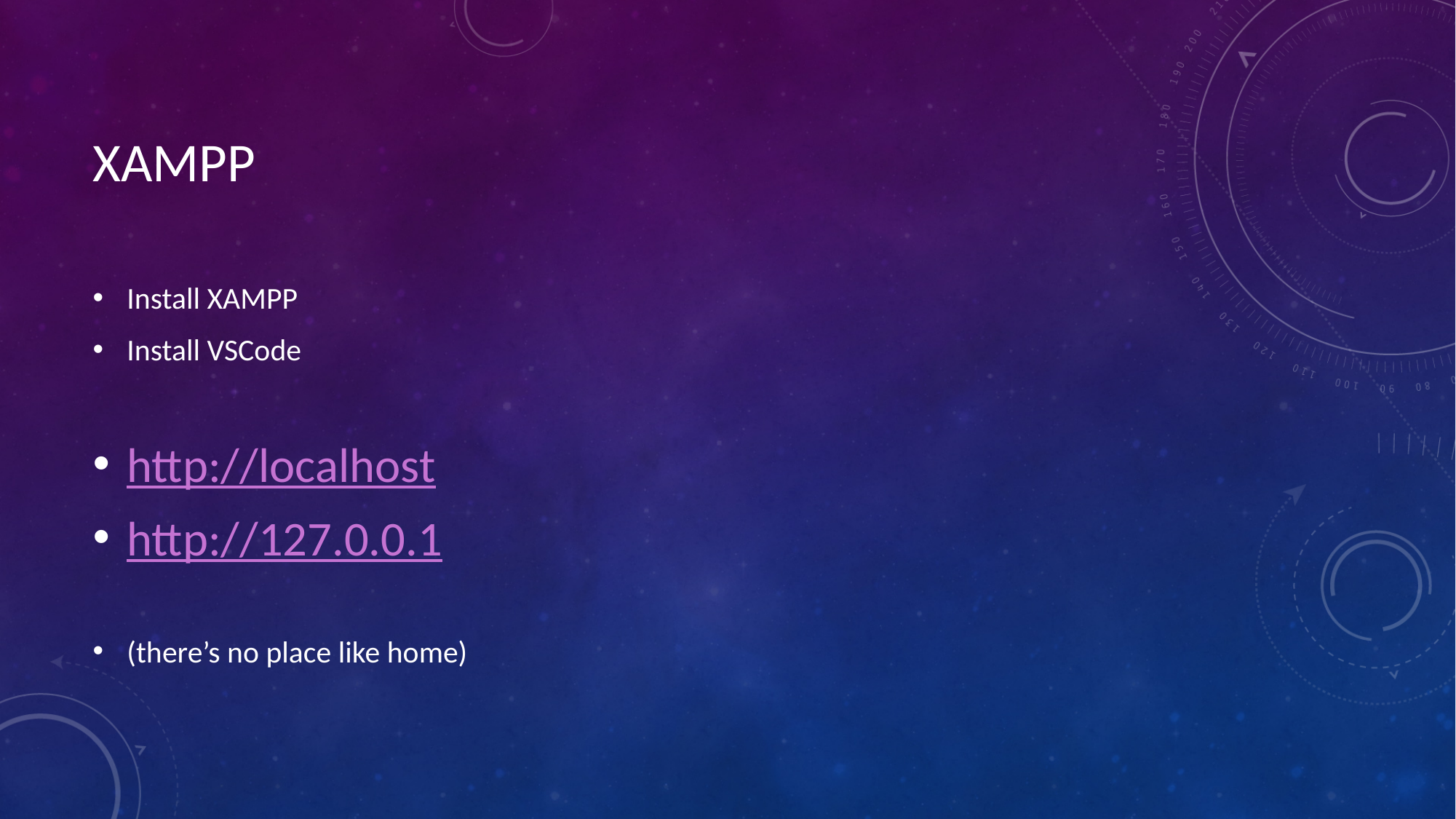

# XampP
Install XAMPP
Install VSCode

http://localhost
http://127.0.0.1

(there’s no place like home)